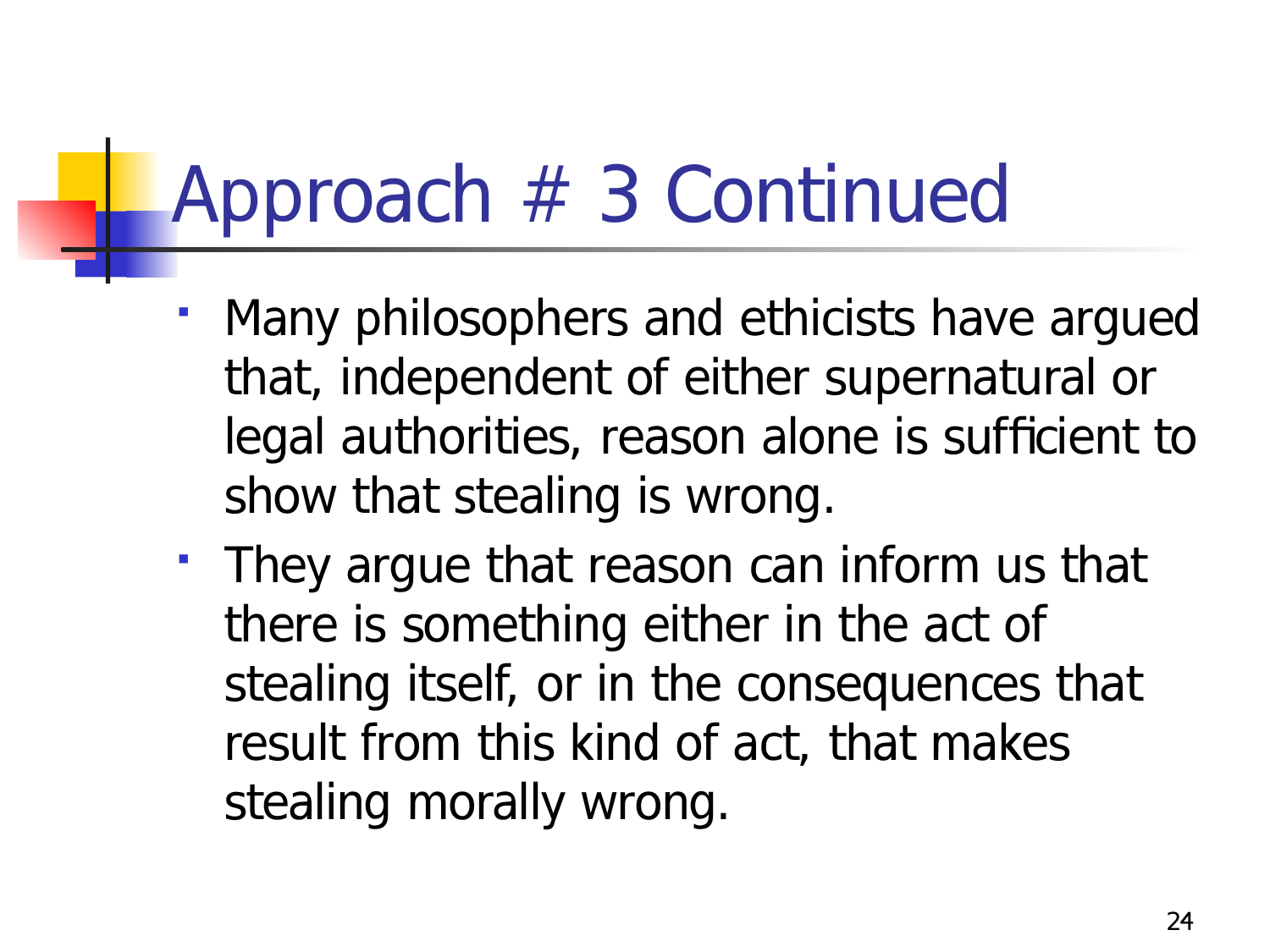

# Approach # 3 Continued
Many philosophers and ethicists have argued that, independent of either supernatural or legal authorities, reason alone is sufficient to show that stealing is wrong.
They argue that reason can inform us that there is something either in the act of stealing itself, or in the consequences that result from this kind of act, that makes stealing morally wrong.
24